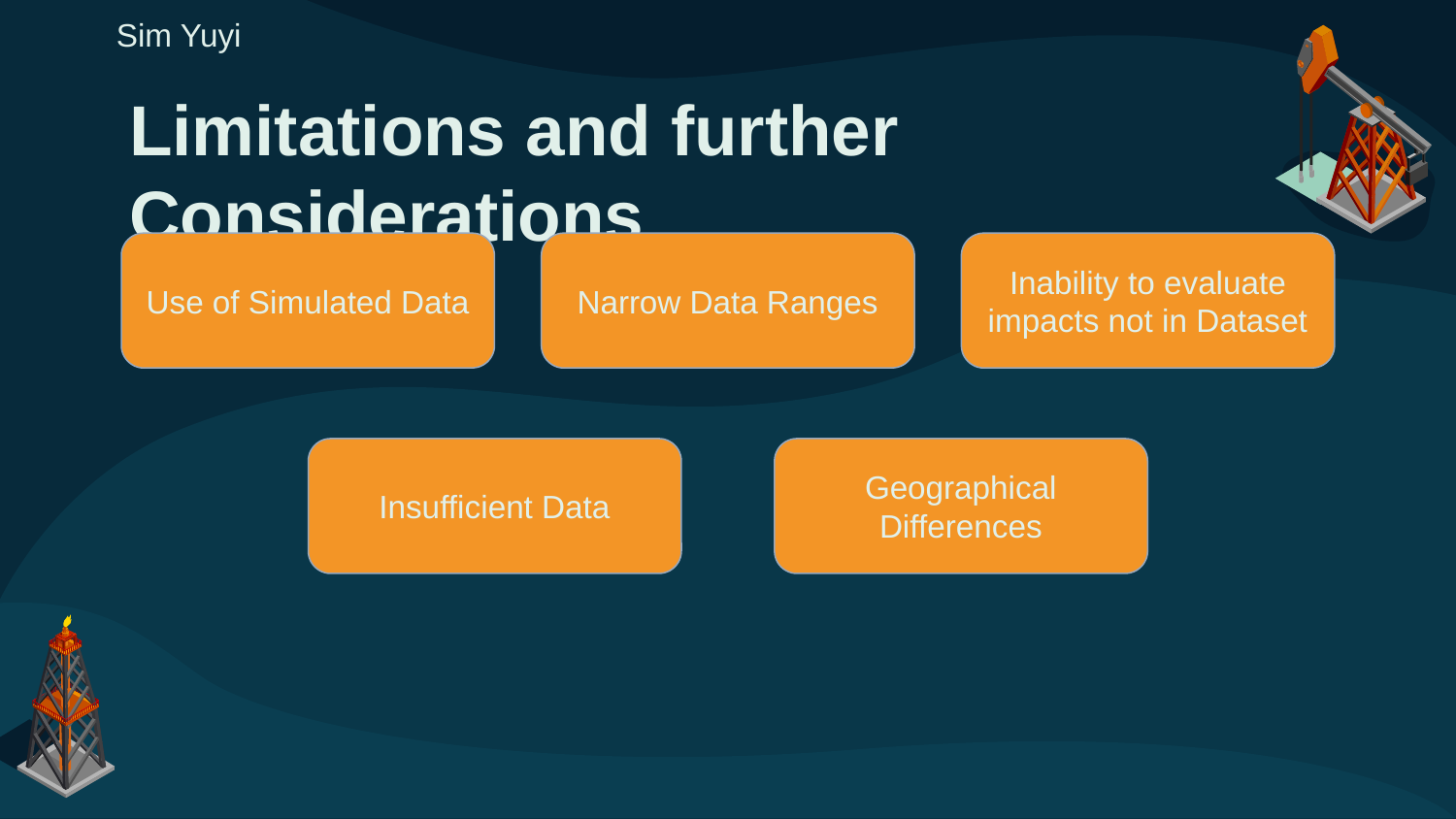

Sim Yuyi
# Limitations and further Considerations
Use of Simulated Data
Narrow Data Ranges
Inability to evaluate impacts not in Dataset
Insufficient Data
Geographical Differences